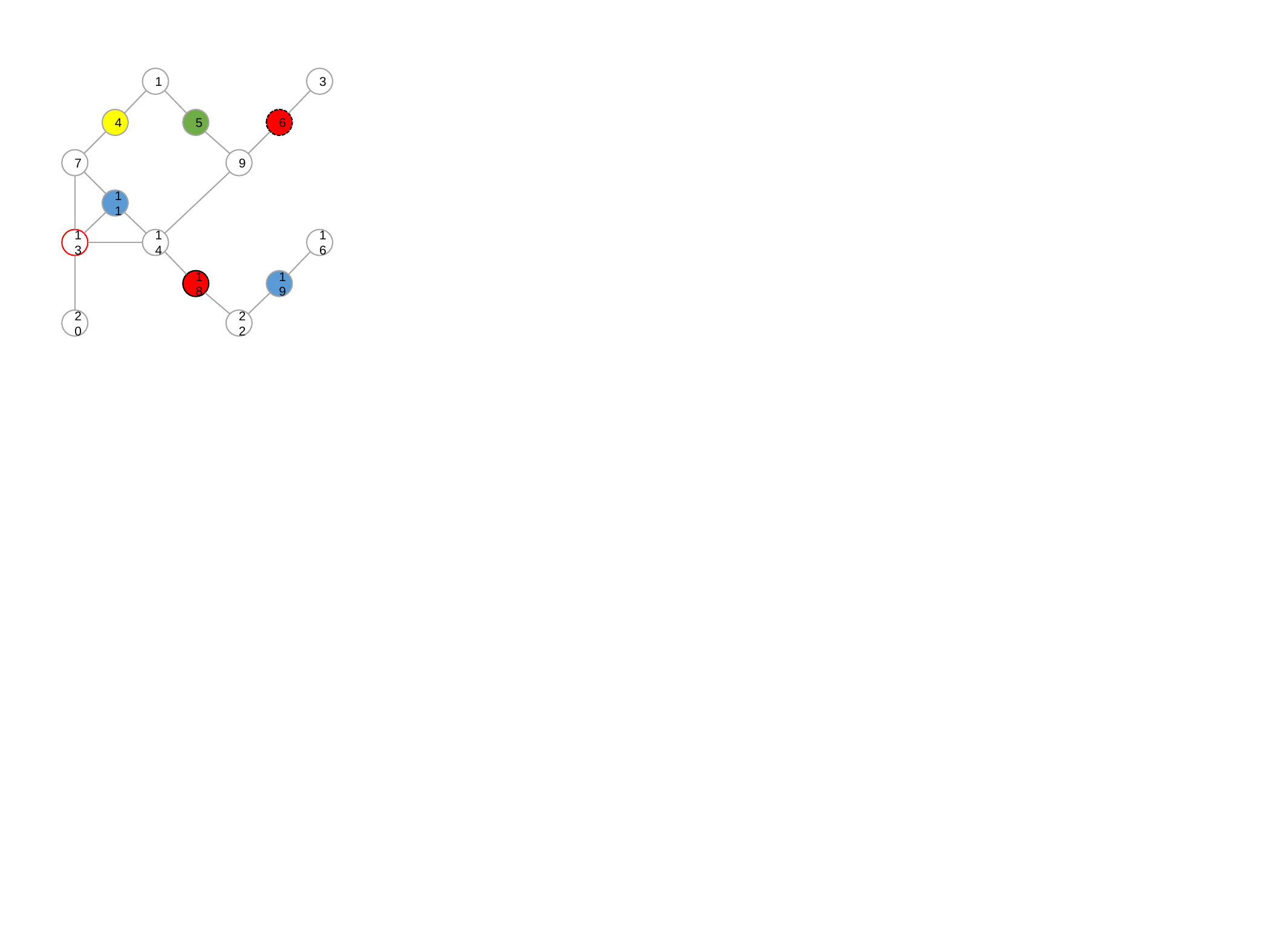

1
3
4
5
6
7
9
11
13
14
16
18
19
20
22